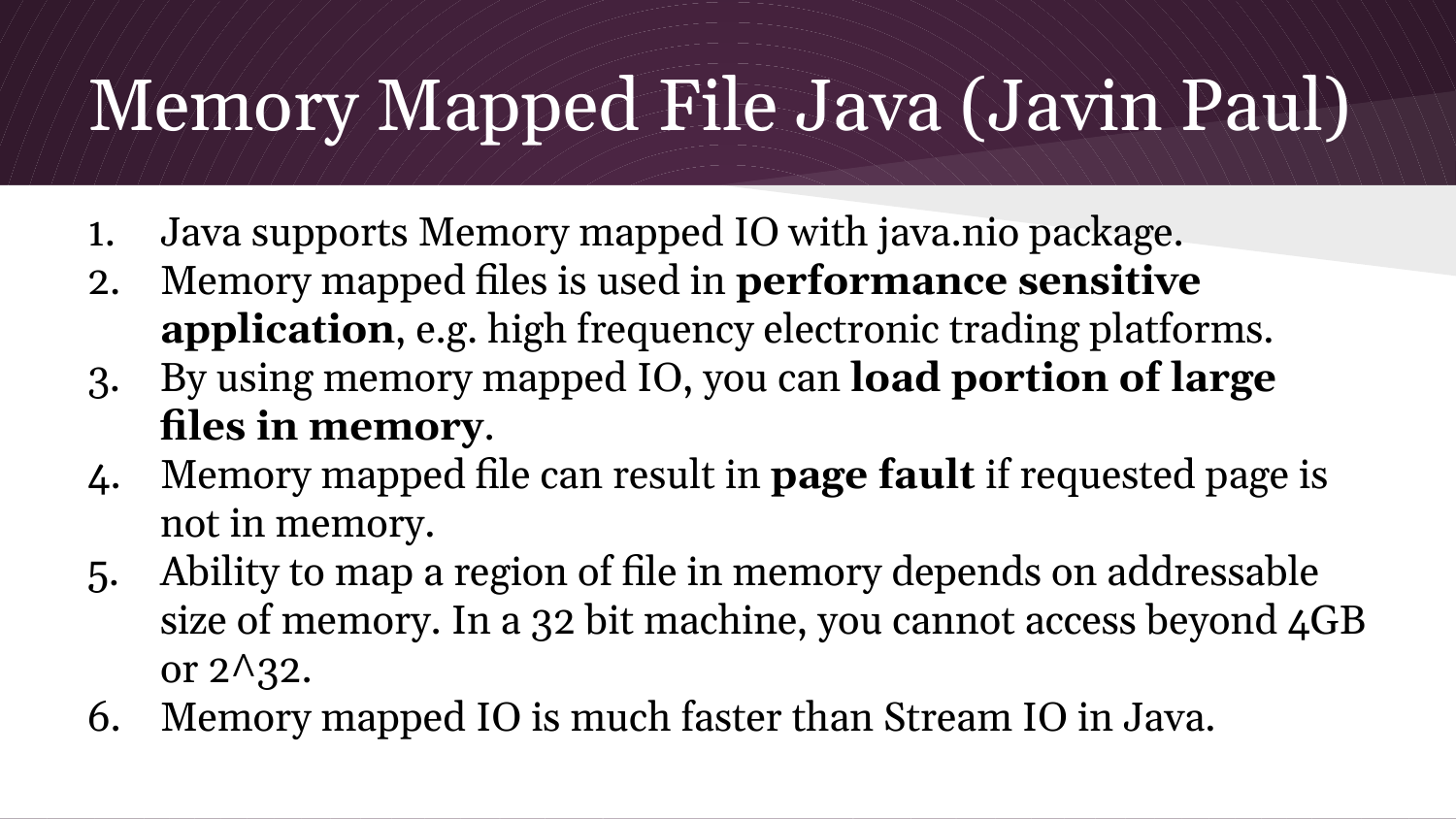

# Memory Mapped File Java (Javin Paul)
Java supports Memory mapped IO with java.nio package.
Memory mapped files is used in performance sensitive application, e.g. high frequency electronic trading platforms.
By using memory mapped IO, you can load portion of large files in memory.
Memory mapped file can result in page fault if requested page is not in memory.
Ability to map a region of file in memory depends on addressable size of memory. In a 32 bit machine, you cannot access beyond 4GB or 2^32.
Memory mapped IO is much faster than Stream IO in Java.